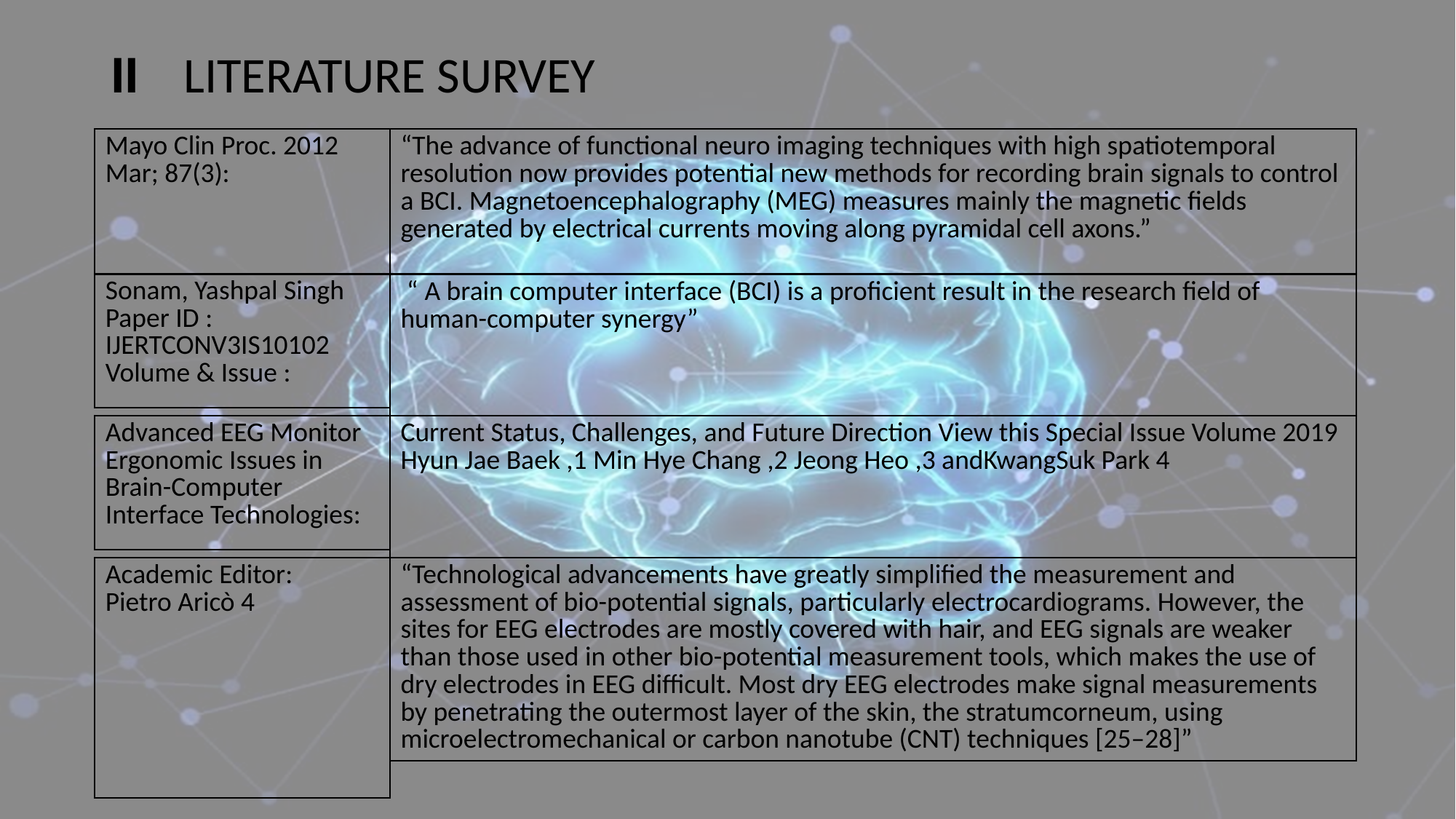

# II    LITERATURE SURVEY
| “The advance of functional neuro imaging techniques with high spatiotemporal resolution now provides potential new methods for recording brain signals to control a BCI. Magnetoencephalography (MEG) measures mainly the magnetic fields generated by electrical currents moving along pyramidal cell axons.” |
| --- |
| Mayo Clin Proc. 2012 Mar; 87(3): |
| --- |
| Sonam, Yashpal Singh Paper ID : IJERTCONV3IS10102 Volume & Issue : |
| --- |
| “ A brain computer interface (BCI) is a proficient result in the research field of human-computer synergy” |
| --- |
| Current Status, Challenges, and Future Direction View this Special Issue Volume 2019 Hyun Jae Baek ,1 Min Hye Chang ,2 Jeong Heo ,3 andKwangSuk Park 4 |
| --- |
| Advanced EEG Monitor Ergonomic Issues in Brain-Computer Interface Technologies: |
| --- |
| “Technological advancements have greatly simplified the measurement and assessment of bio-potential signals, particularly electrocardiograms. However, the sites for EEG electrodes are mostly covered with hair, and EEG signals are weaker than those used in other bio-potential measurement tools, which makes the use of dry electrodes in EEG difficult. Most dry EEG electrodes make signal measurements by penetrating the outermost layer of the skin, the stratumcorneum, using microelectromechanical or carbon nanotube (CNT) techniques [25–28]” |
| --- |
| Academic Editor: Pietro Aricò 4 |
| --- |